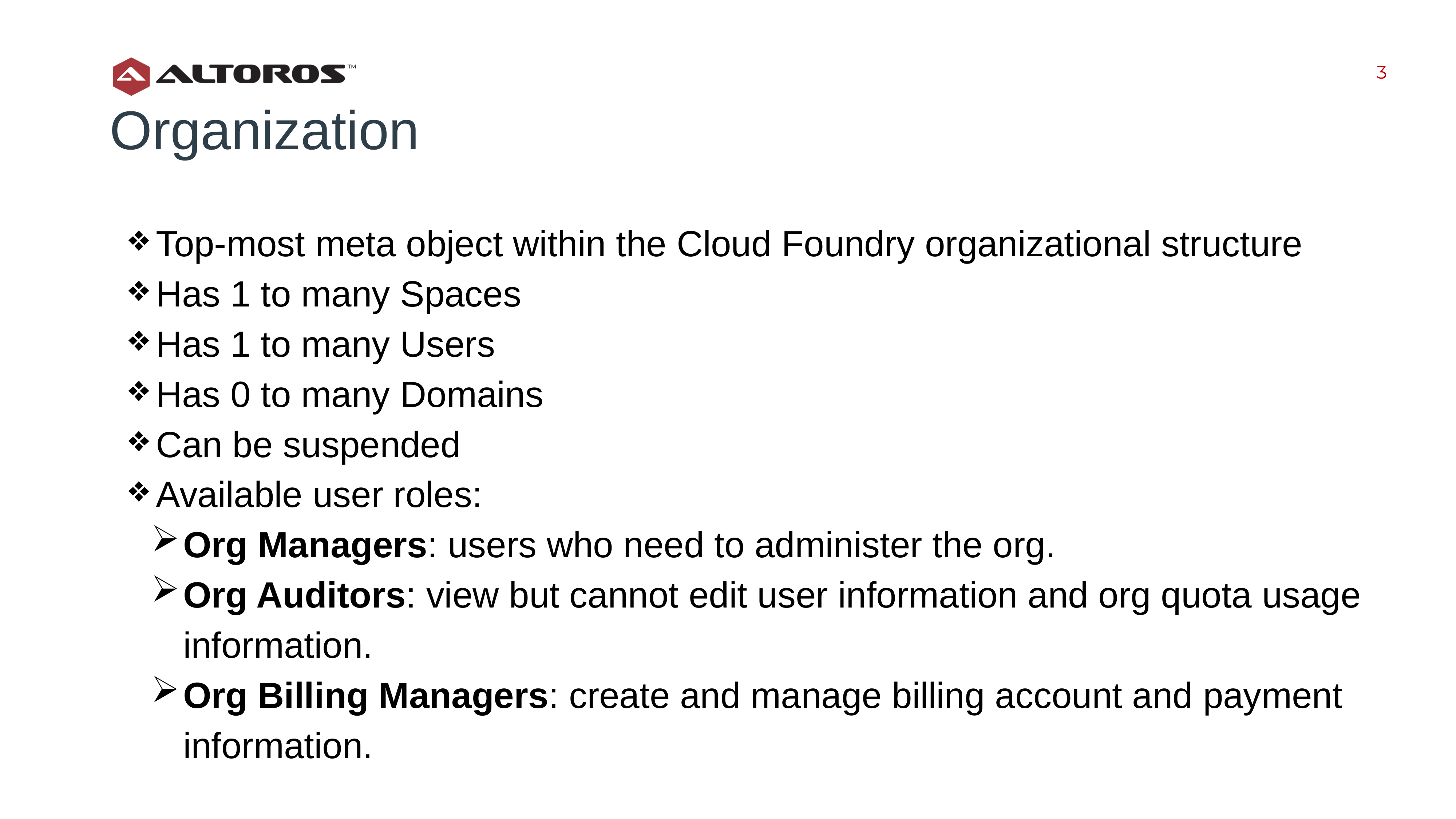

3
3
Organization
Top-most meta object within the Cloud Foundry organizational structure
Has 1 to many Spaces
Has 1 to many Users
Has 0 to many Domains
Can be suspended
Available user roles:
Org Managers: users who need to administer the org.
Org Auditors: view but cannot edit user information and org quota usage information.
Org Billing Managers: create and manage billing account and payment information.